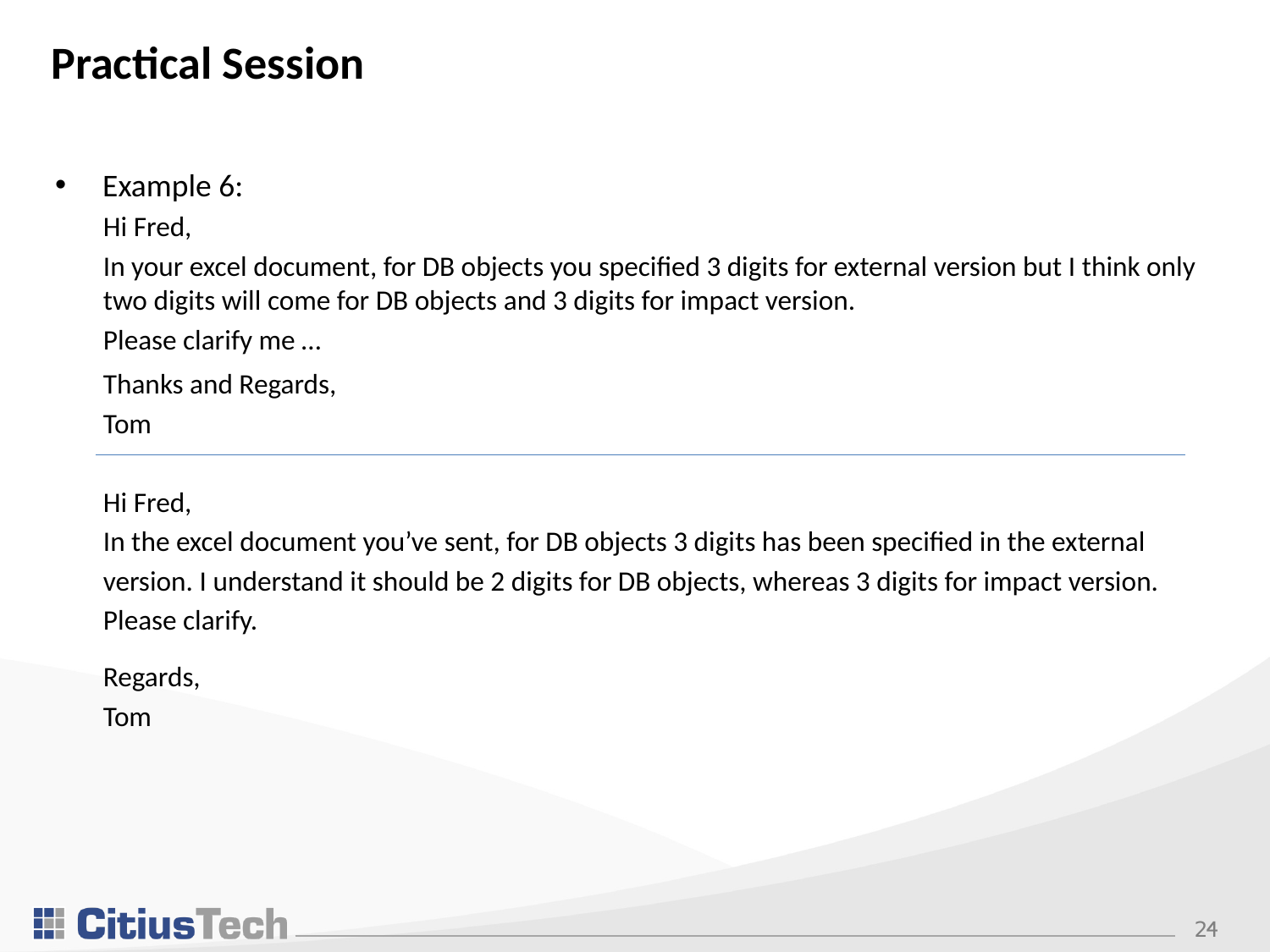

# Practical Session
Example 6:
Hi Fred,
In your excel document, for DB objects you specified 3 digits for external version but I think only two digits will come for DB objects and 3 digits for impact version.
Please clarify me …
Thanks and Regards,
Tom

Hi Fred,
In the excel document you’ve sent, for DB objects 3 digits has been specified in the external
version. I understand it should be 2 digits for DB objects, whereas 3 digits for impact version.
Please clarify.
Regards,
Tom